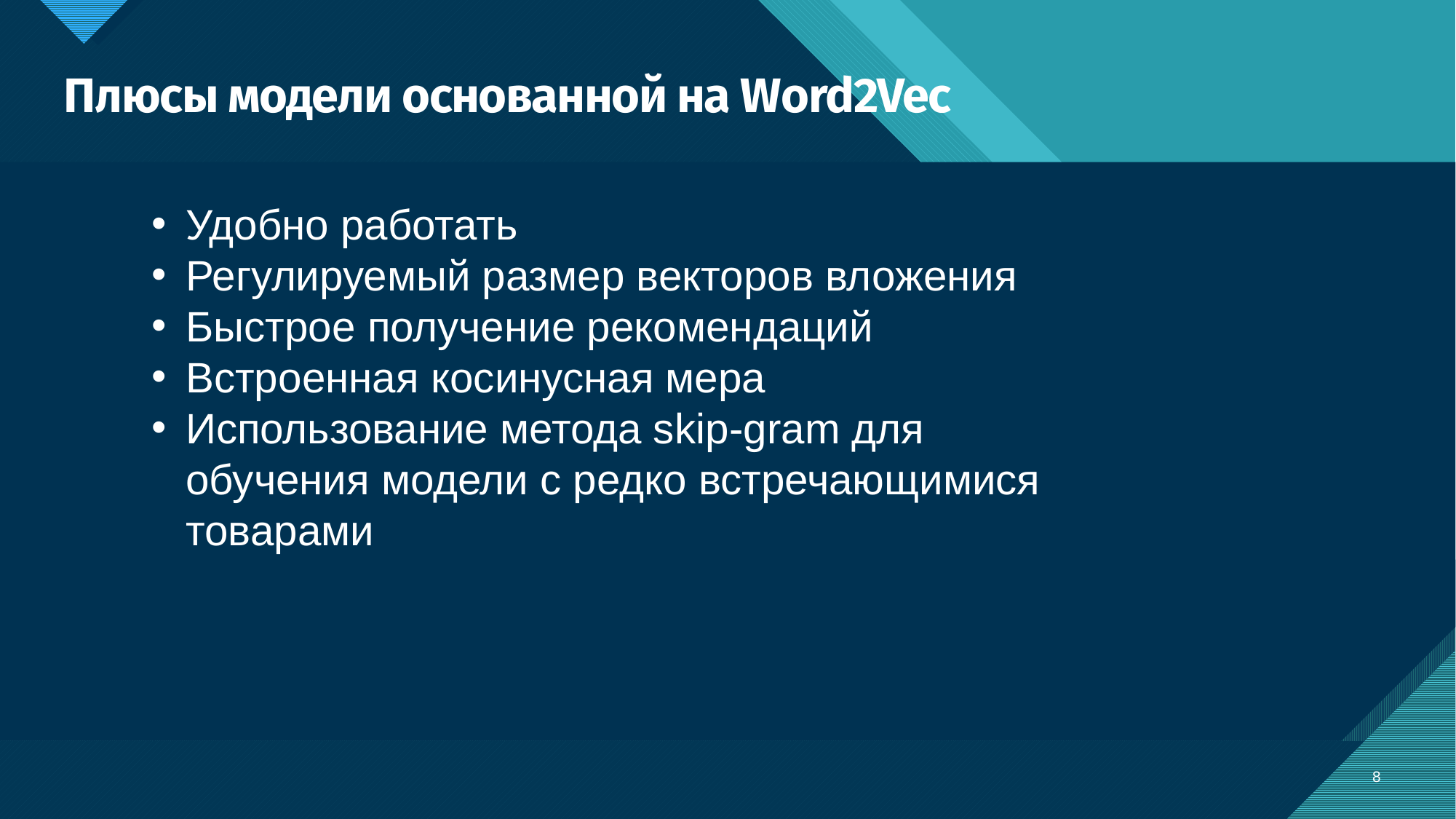

# Плюсы модели основанной на Word2Vec
Удобно работать
Регулируемый размер векторов вложения
Быстрое получение рекомендаций
Встроенная косинусная мера
Использование метода skip-gram для обучения модели с редко встречающимися товарами
8